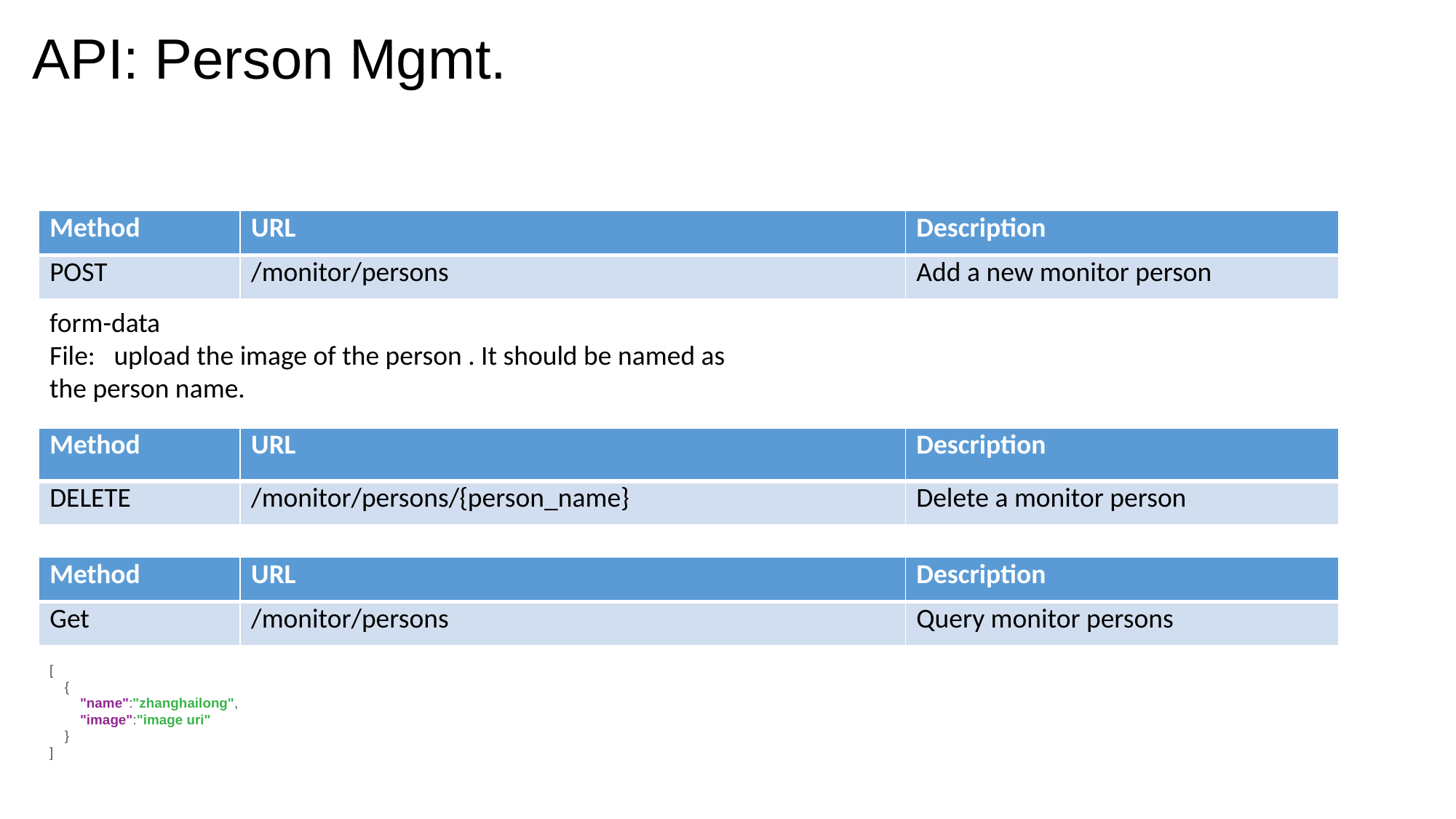

API: Person Mgmt.
| Method | URL | Description |
| --- | --- | --- |
| POST | /monitor/persons | Add a new monitor person |
form-data
File:   upload the image of the person . It should be named as the person name.
| Method | URL | Description |
| --- | --- | --- |
| DELETE | /monitor/persons/{person\_name} | Delete a monitor person |
| Method | URL | Description |
| --- | --- | --- |
| Get | /monitor/persons | Query monitor persons |
[
    {
        "name":"zhanghailong",
        "image":"image uri"
    }
]